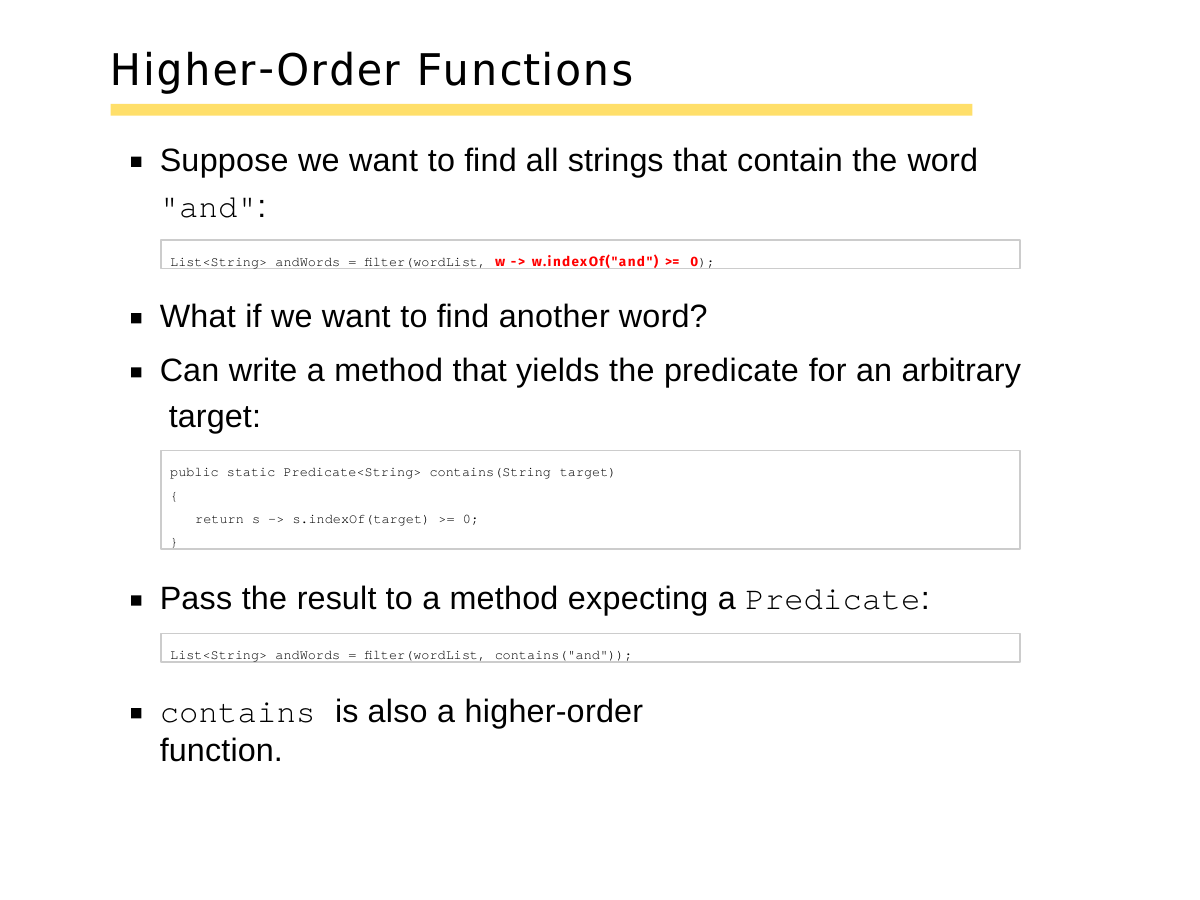

# Higher-Order Functions

Suppose we want to find all strings that contain the word
"and":

List<String> andWords = filter(wordList, w    -> w.indexOf("and") >=   0);
What if we want to find another word?
Can write a method that yields the predicate for an arbitrary  target:

public static Predicate<String> contains(String target)
{
return s -> s.indexOf(target) >= 0;
}
Pass the result to a method expecting a Predicate:

List<String> andWords = filter(wordList, contains("and"));
contains is also a higher-order function.